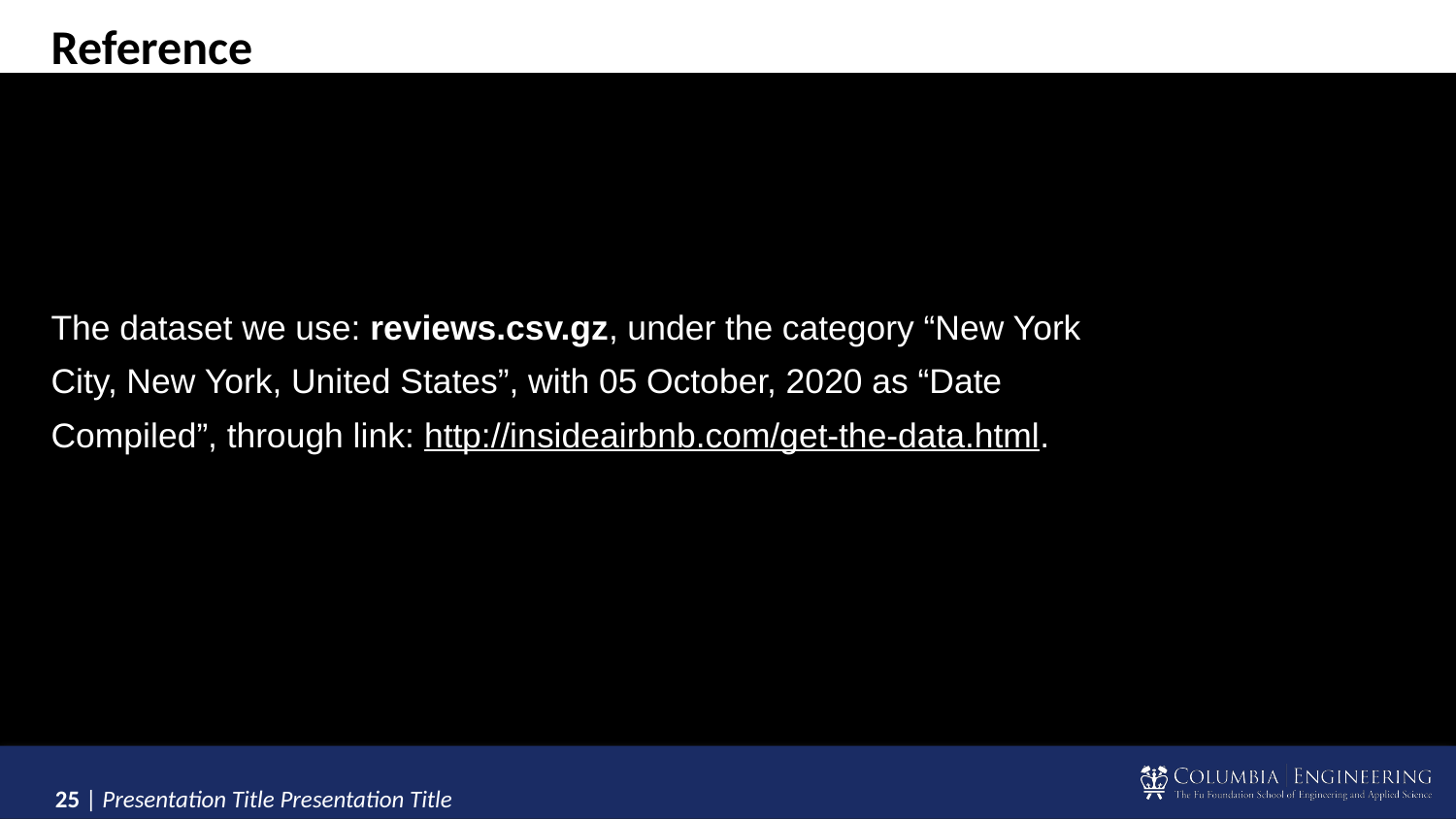

# Reference
The dataset we use: reviews.csv.gz, under the category “New York City, New York, United States”, with 05 October, 2020 as “Date Compiled”, through link: http://insideairbnb.com/get-the-data.html.